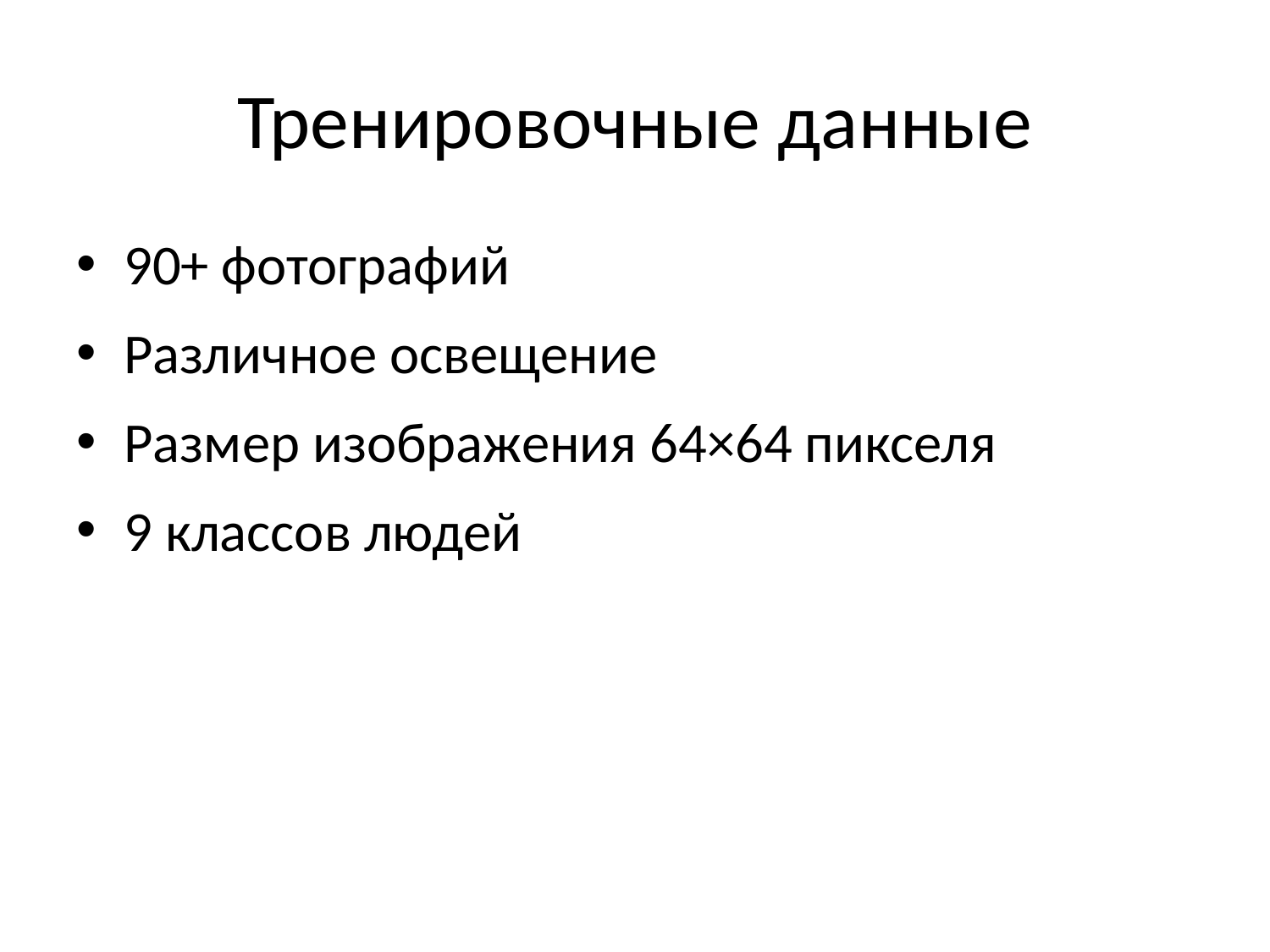

# Тренировочные данные
90+ фотографий
Различное освещение
Размер изображения 64×64 пикселя
9 классов людей